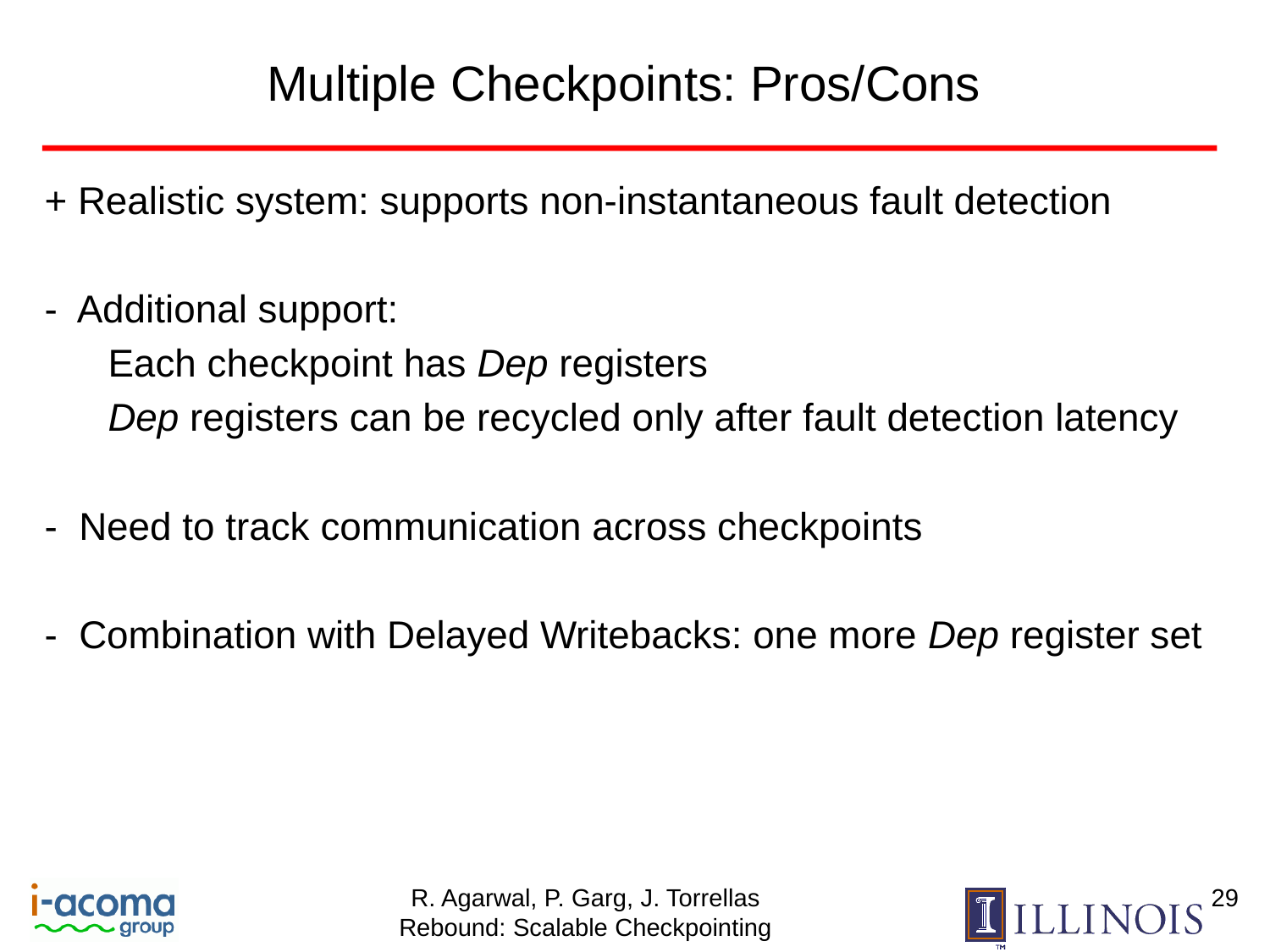

# Multiple Checkpoints: Pros/Cons
+ Realistic system: supports non-instantaneous fault detection

-  Additional support:
Each checkpoint has Dep registers
Dep registers can be recycled only after fault detection latency

-  Need to track communication across checkpoints

-  Combination with Delayed Writebacks: one more Dep register set
29